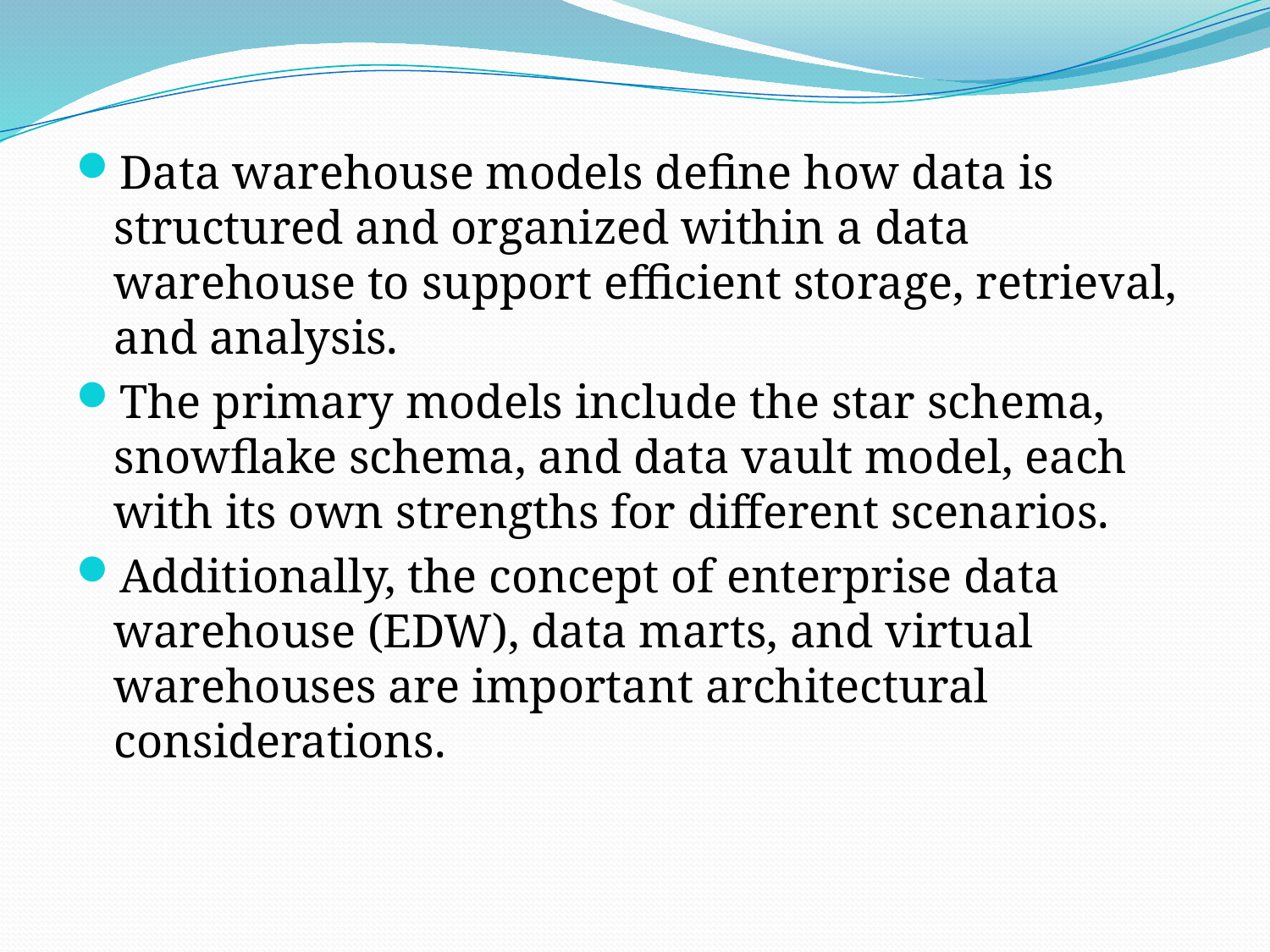

Data warehouse models define how data is structured and organized within a data warehouse to support efficient storage, retrieval, and analysis.
The primary models include the star schema, snowflake schema, and data vault model, each with its own strengths for different scenarios.
Additionally, the concept of enterprise data warehouse (EDW), data marts, and virtual warehouses are important architectural considerations.